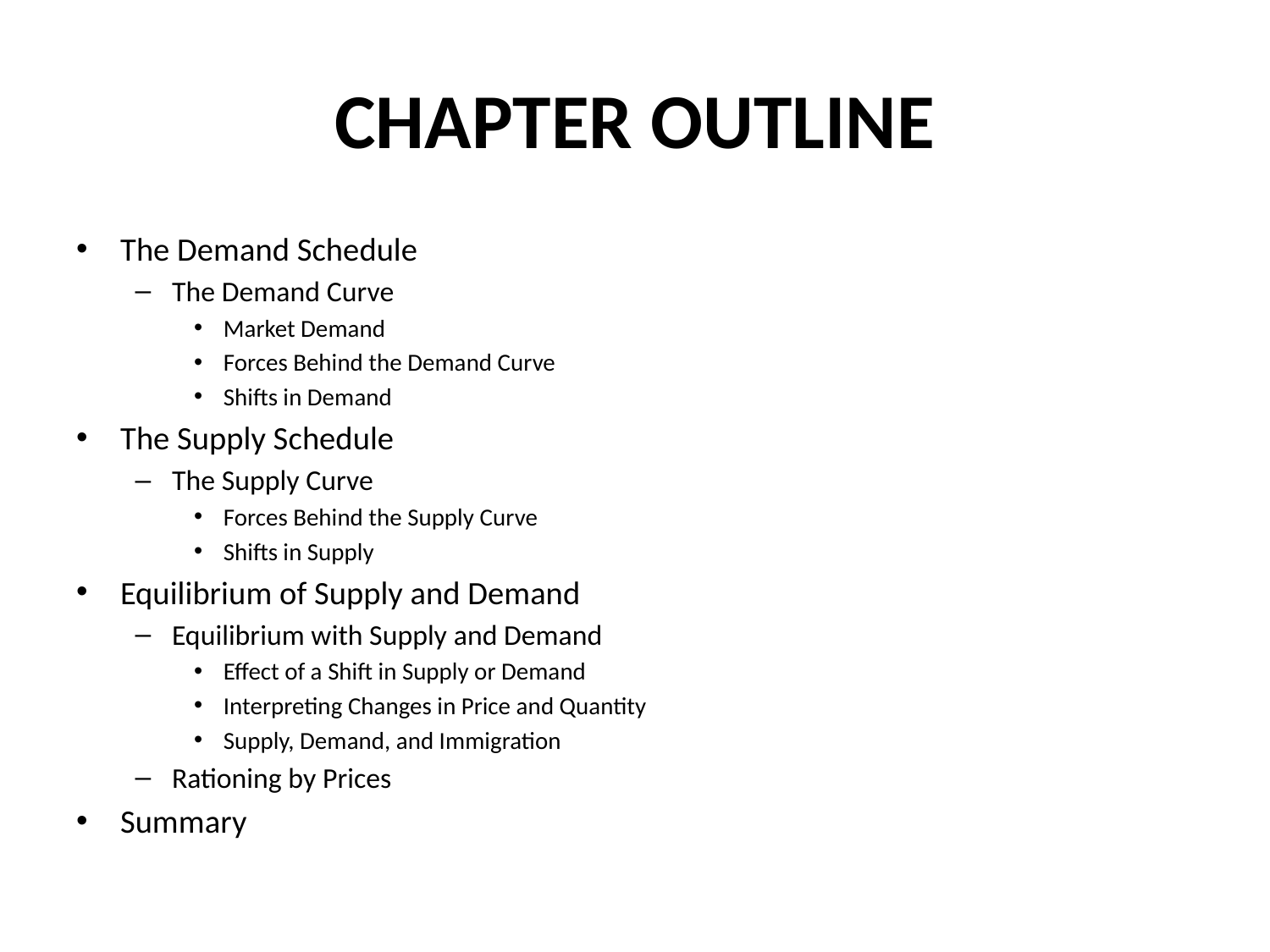

# CHAPTER OUTLINE
The Demand Schedule
The Demand Curve
Market Demand
Forces Behind the Demand Curve
Shifts in Demand
The Supply Schedule
The Supply Curve
Forces Behind the Supply Curve
Shifts in Supply
Equilibrium of Supply and Demand
Equilibrium with Supply and Demand
Effect of a Shift in Supply or Demand
Interpreting Changes in Price and Quantity
Supply, Demand, and Immigration
Rationing by Prices
Summary